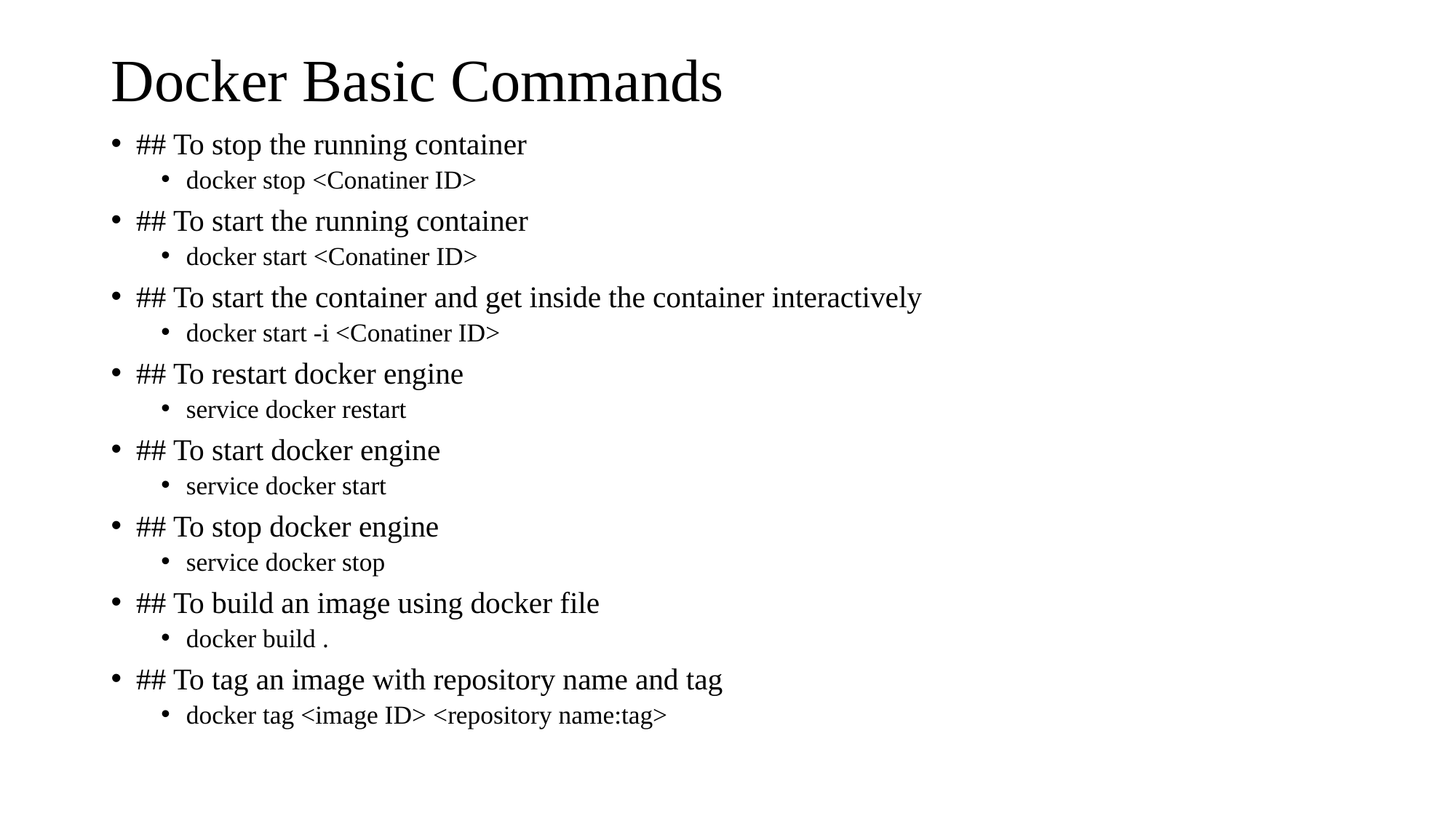

# Docker Basic Commands
## To stop the running container
docker stop <Conatiner ID>
## To start the running container
docker start <Conatiner ID>
## To start the container and get inside the container interactively
docker start -i <Conatiner ID>
## To restart docker engine
service docker restart
## To start docker engine
service docker start
## To stop docker engine
service docker stop
## To build an image using docker file
docker build .
## To tag an image with repository name and tag
docker tag <image ID> <repository name:tag>